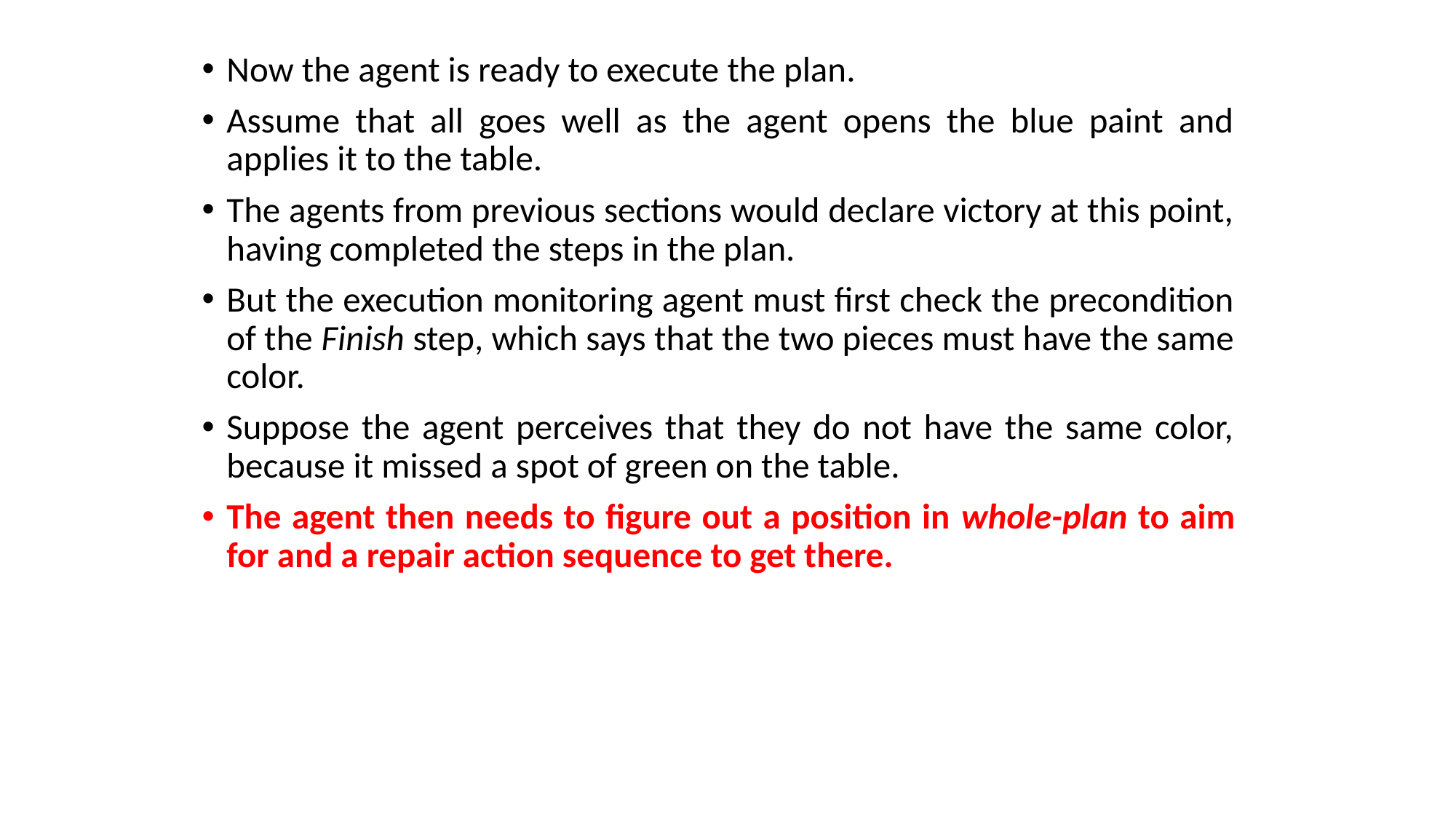

Now the agent is ready to execute the plan.
Assume that all goes well as the agent opens the blue paint and applies it to the table.
The agents from previous sections would declare victory at this point, having completed the steps in the plan.
But the execution monitoring agent must first check the precondition of the Finish step, which says that the two pieces must have the same color.
Suppose the agent perceives that they do not have the same color, because it missed a spot of green on the table.
The agent then needs to figure out a position in whole-plan to aim for and a repair action sequence to get there.